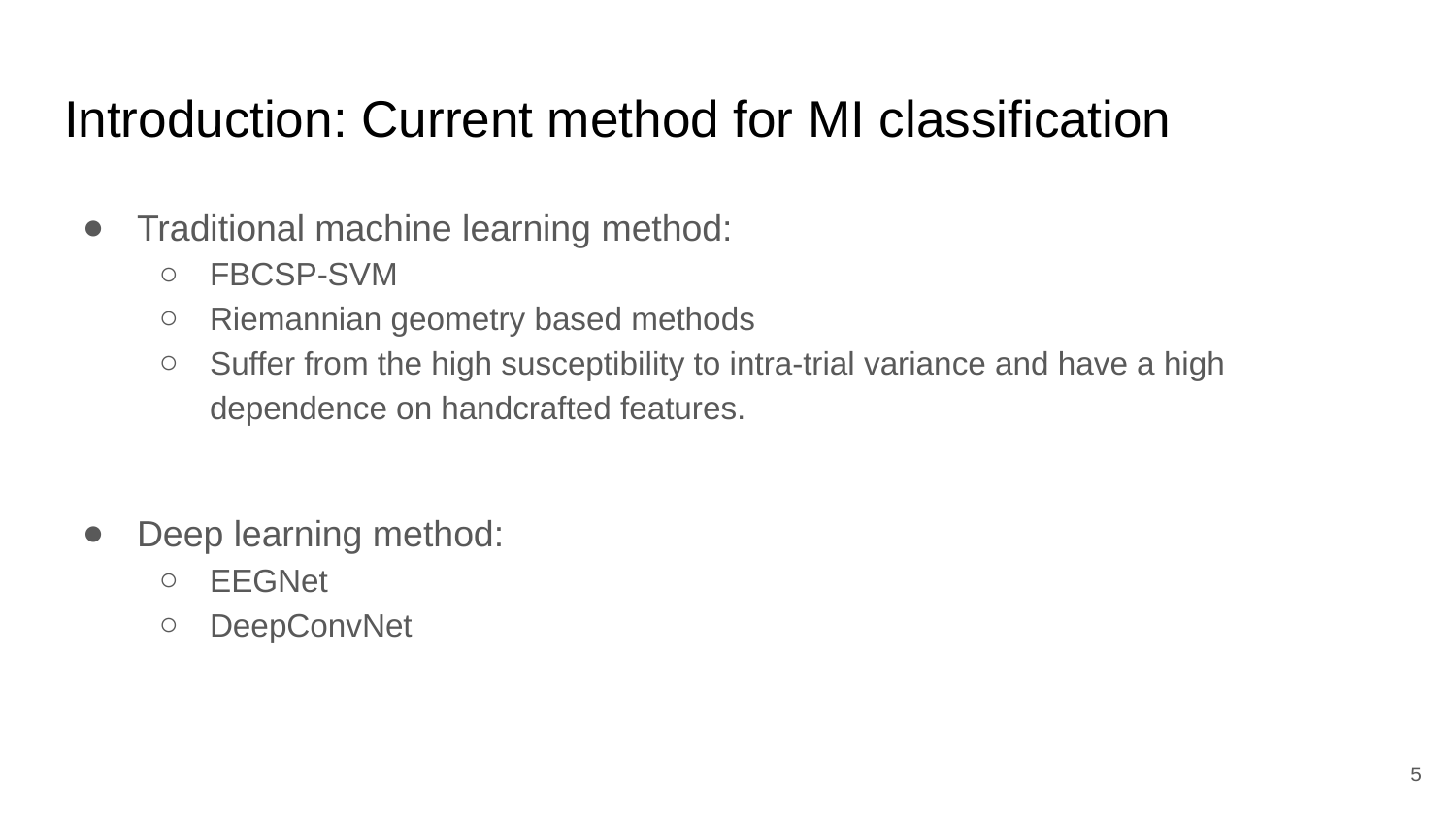

# Introduction: Current method for MI classification
Traditional machine learning method:
FBCSP-SVM
Riemannian geometry based methods
Suffer from the high susceptibility to intra-trial variance and have a high dependence on handcrafted features.

Deep learning method:
EEGNet
DeepConvNet
5